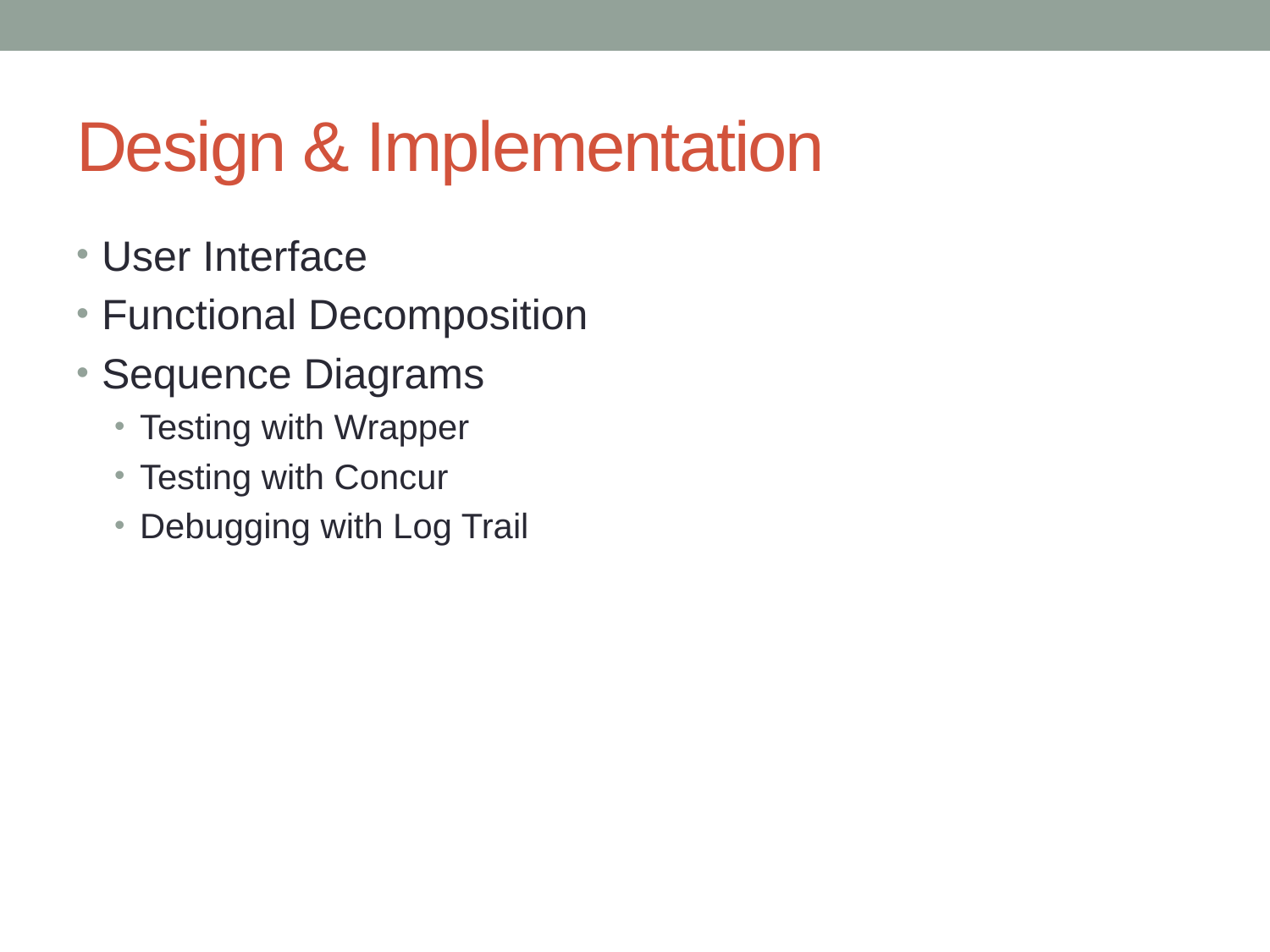

# Design & Implementation
User Interface
Functional Decomposition
Sequence Diagrams
Testing with Wrapper
Testing with Concur
Debugging with Log Trail